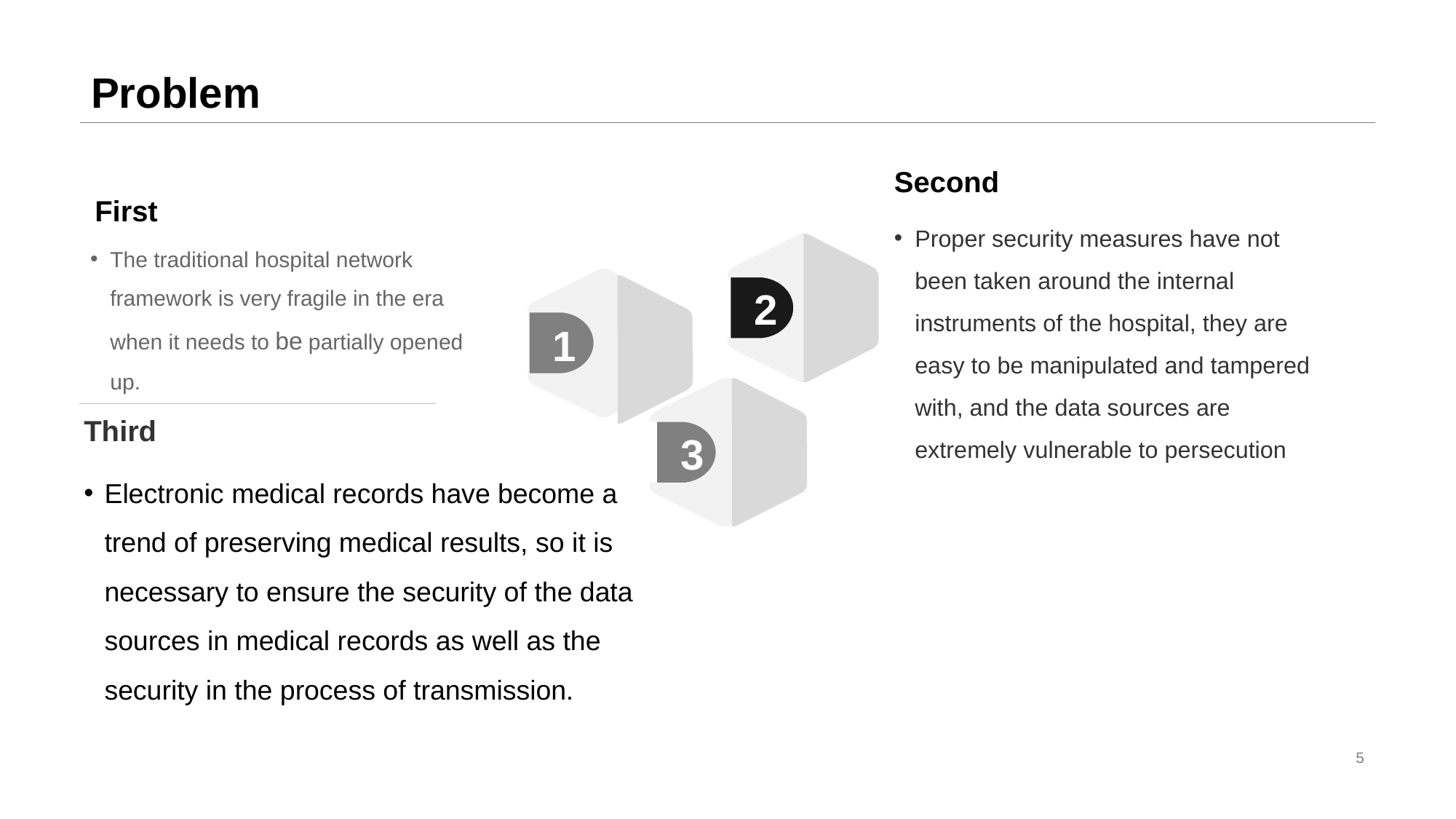

# Problem
Second
Proper security measures have not been taken around the internal instruments of the hospital, they are easy to be manipulated and tampered with, and the data sources are extremely vulnerable to persecution
First
The traditional hospital network framework is very fragile in the era when it needs to be partially opened up.
Third
Electronic medical records have become a trend of preserving medical results, so it is necessary to ensure the security of the data sources in medical records as well as the security in the process of transmission.

2

1

3
5